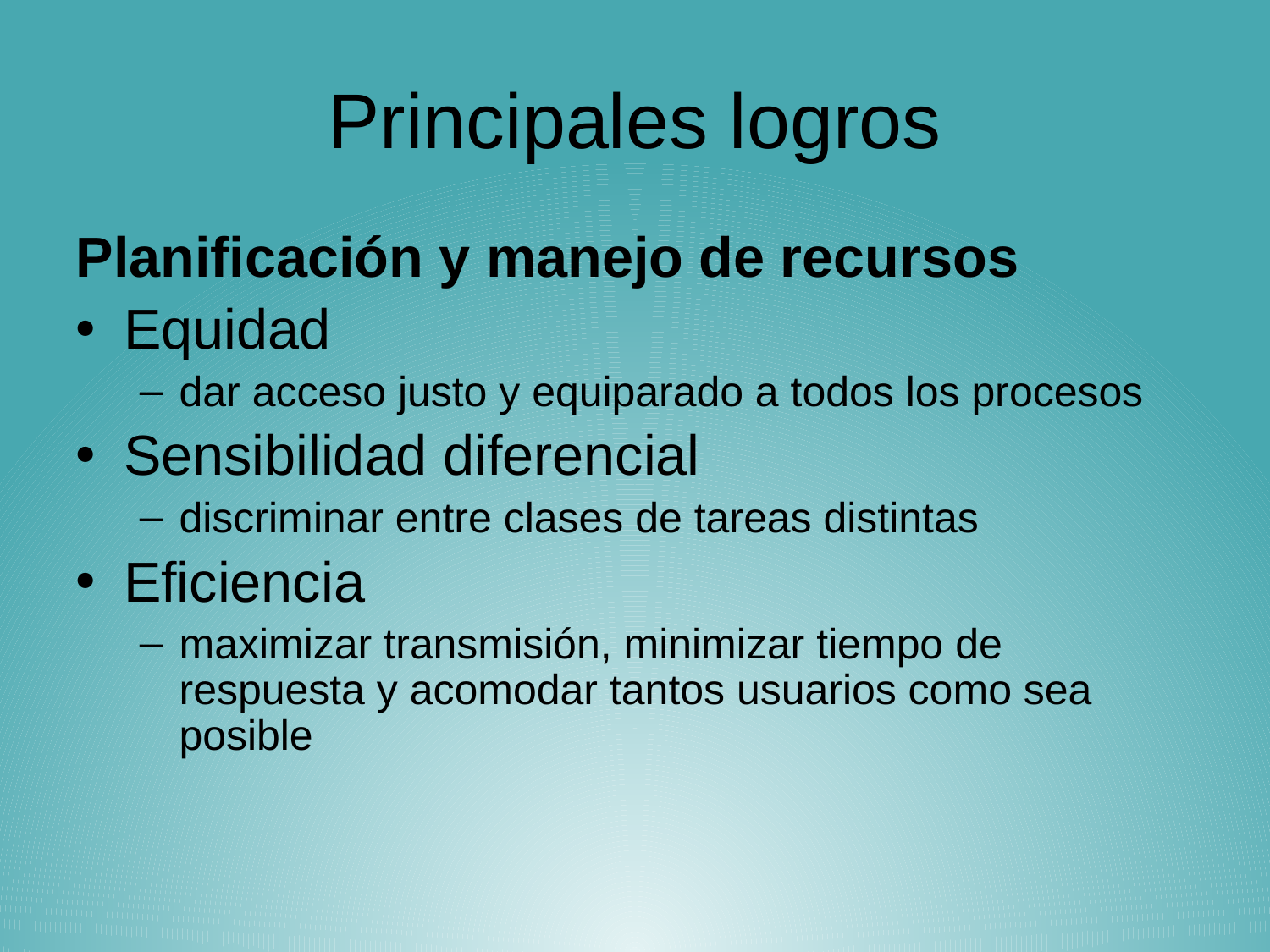

# Principales logros
Planificación y manejo de recursos
Equidad
dar acceso justo y equiparado a todos los procesos
Sensibilidad diferencial
discriminar entre clases de tareas distintas
Eficiencia
maximizar transmisión, minimizar tiempo de respuesta y acomodar tantos usuarios como sea posible